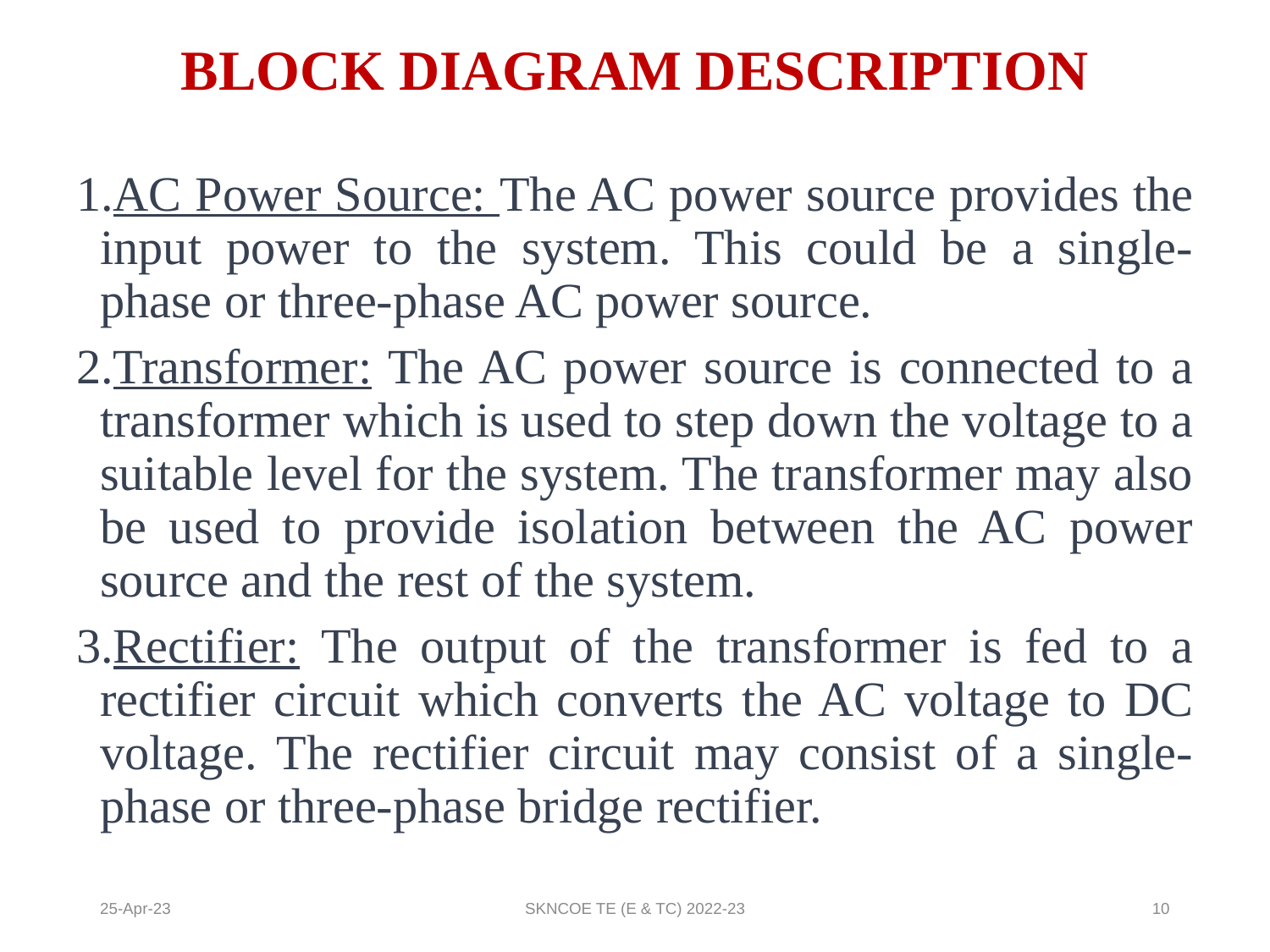

# BLOCK DIAGRAM DESCRIPTION
AC Power Source: The AC power source provides the input power to the system. This could be a single-phase or three-phase AC power source.
Transformer: The AC power source is connected to a transformer which is used to step down the voltage to a suitable level for the system. The transformer may also be used to provide isolation between the AC power source and the rest of the system.
Rectifier: The output of the transformer is fed to a rectifier circuit which converts the AC voltage to DC voltage. The rectifier circuit may consist of a single-phase or three-phase bridge rectifier.
25-Apr-23
SKNCOE TE (E & TC) 2022-23
10